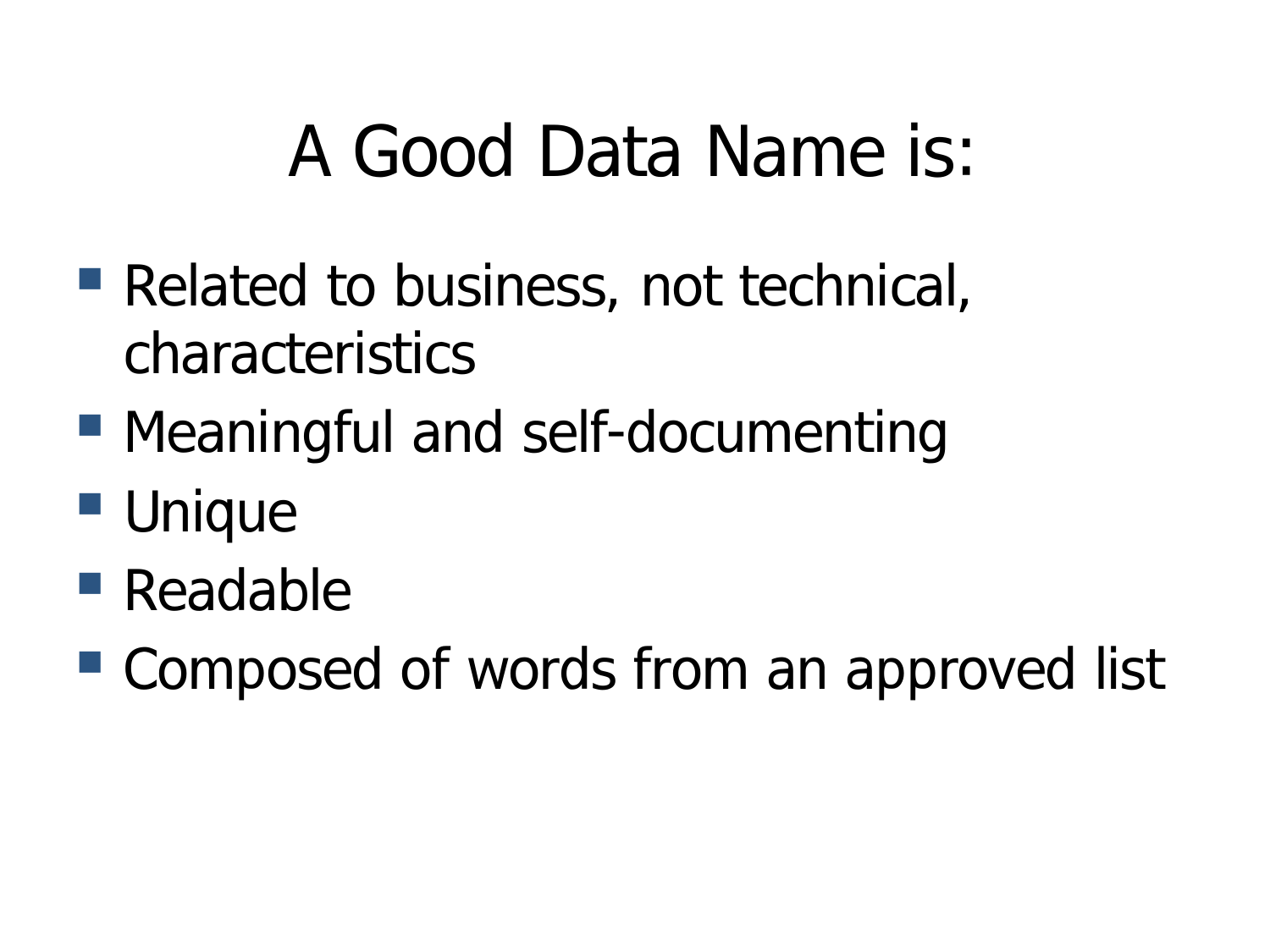

# A Good Data Name is:
Related to business, not technical, characteristics
Meaningful and self-documenting
Unique
Readable
Composed of words from an approved list